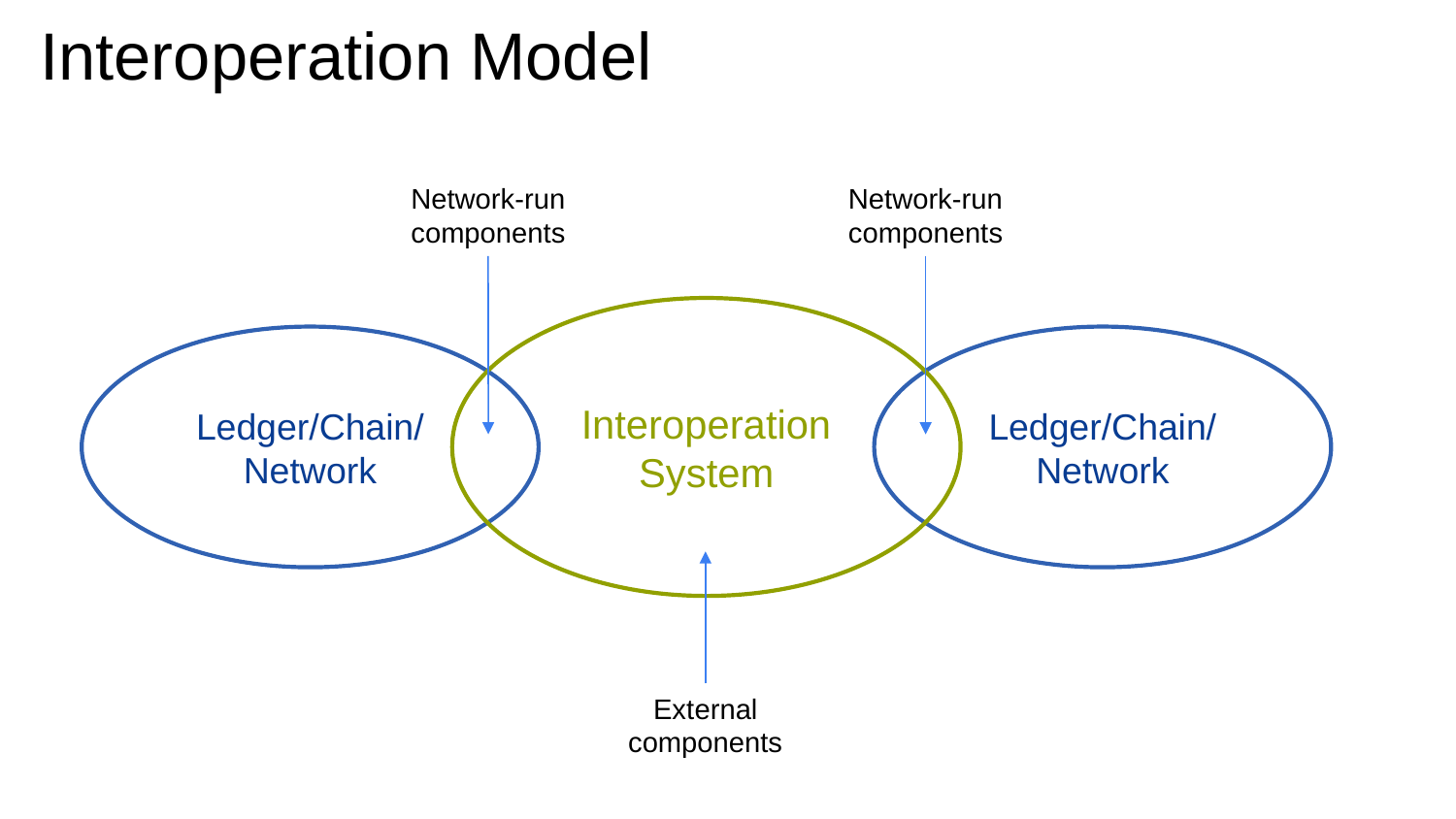

Interoperation Model
Network-run components
Network-run components
Interoperation System
Ledger/Chain/
Network
Ledger/Chain/
Network
External components